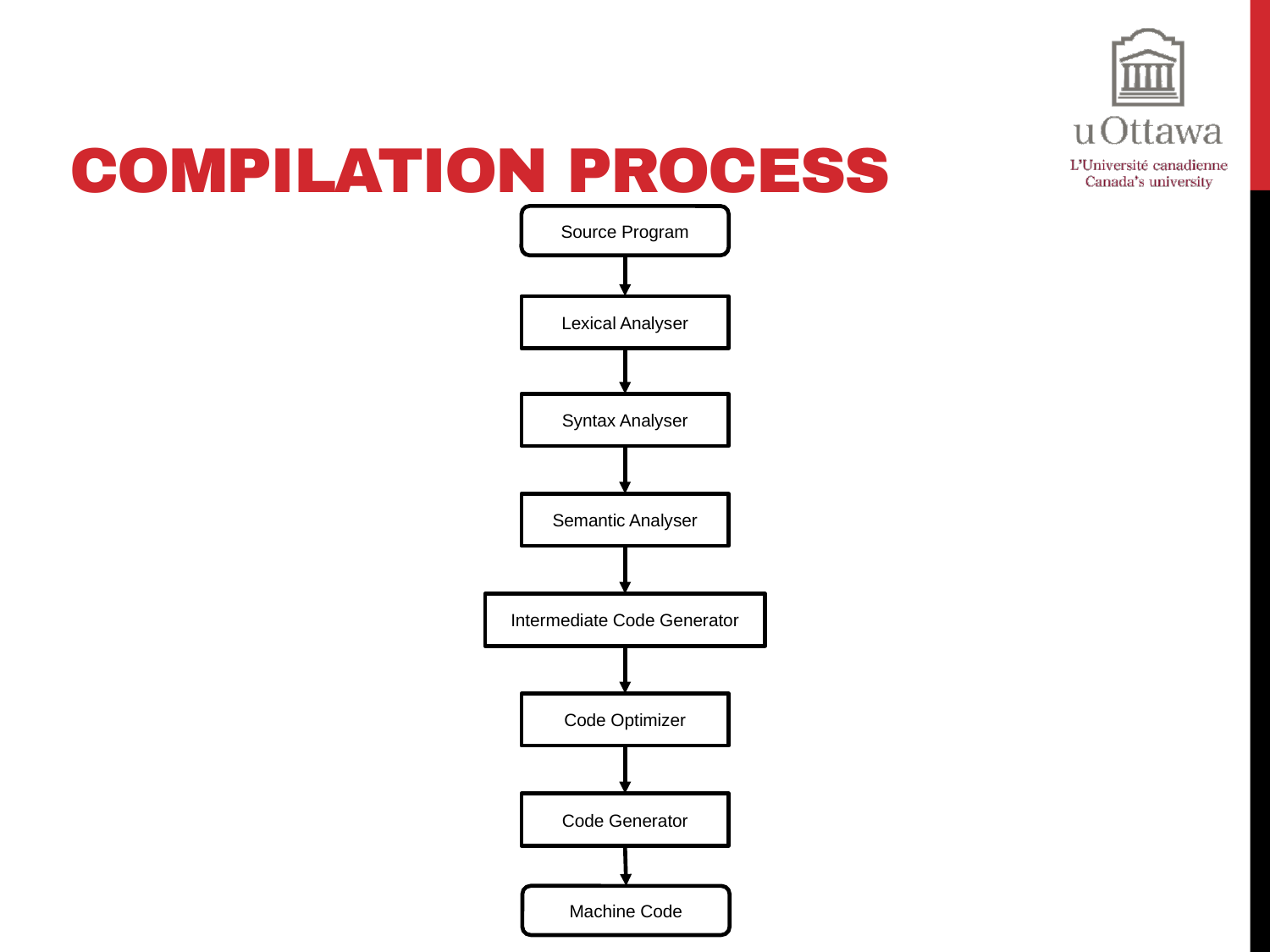

# Compilation Process

Source Program

Lexical Analyser

Syntax Analyser

Semantic Analyser

Intermediate Code Generator

Code Optimizer

Code Generator

Machine Code